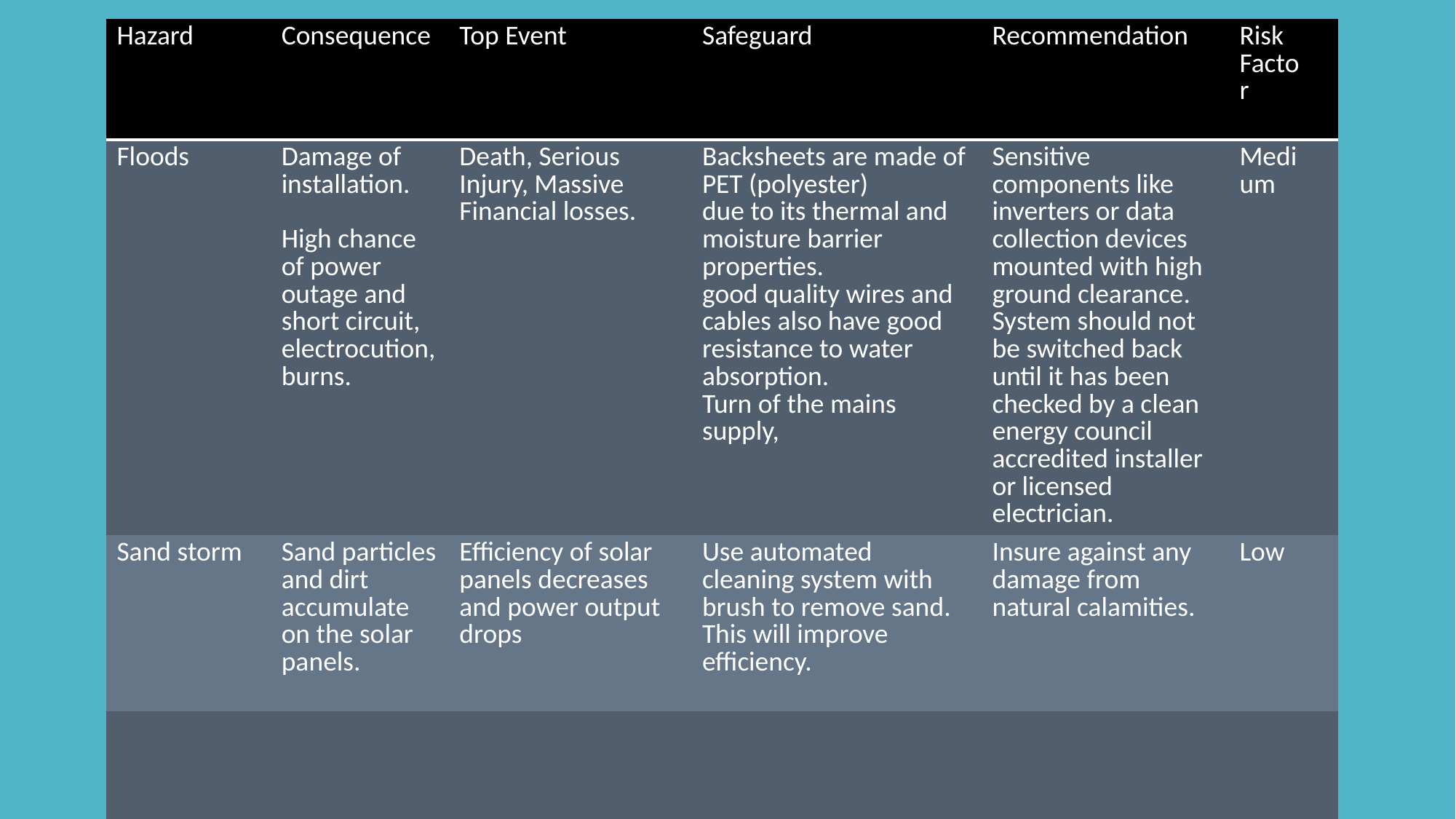

| Hazard | Consequence | Top Event | Safeguard | Recommendation | Risk Factor |  |
| --- | --- | --- | --- | --- | --- | --- |
| Floods | Damage of installation. High chance of power outage and short circuit, electrocution, burns. | Death, Serious Injury, Massive Financial losses. | Backsheets are made of PET (polyester) due to its thermal and moisture barrier properties. good quality wires and cables also have good resistance to water absorption. Turn of the mains supply, | Sensitive components like inverters or data collection devices mounted with high ground clearance. System should not be switched back until it has been checked by a clean energy council accredited installer or licensed electrician. | Medium |  |
| Sand storm | Sand particles and dirt accumulate on the solar panels. | Efficiency of solar panels decreases and power output drops | Use automated cleaning system with brush to remove sand. This will improve efficiency. | Insure against any damage from natural calamities. | Low |  |
|  |  |  |  |  |  |  |
#